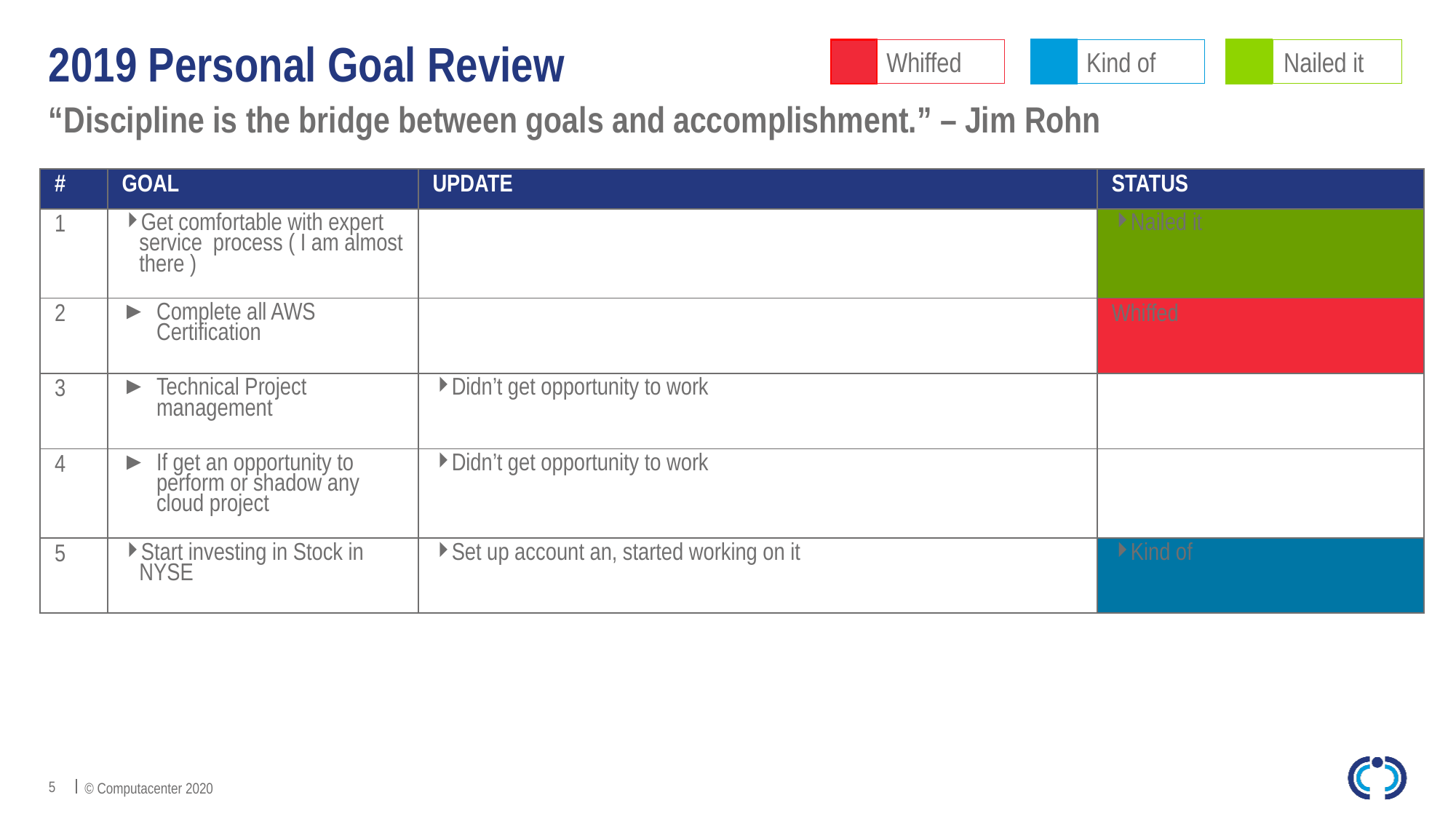

Whiffed
Kind of

Nailed it

# 2019 Personal Goal Review
“Discipline is the bridge between goals and accomplishment.” – Jim Rohn
| # | GOAL | UPDATE | STATUS |
| --- | --- | --- | --- |
| 1 | Get comfortable with expert service process ( I am almost there ) |  | Nailed it |
| 2 | Complete all AWS Certification |  | Whiffed |
| 3 | Technical Project management | Didn’t get opportunity to work | Blah, Blah, Blah |
| 4 | If get an opportunity to perform or shadow any cloud project | Didn’t get opportunity to work | Blah, Blah, Blah |
| 5 | Start investing in Stock in NYSE | Set up account an, started working on it | Kind of |
5
© Computacenter 2020